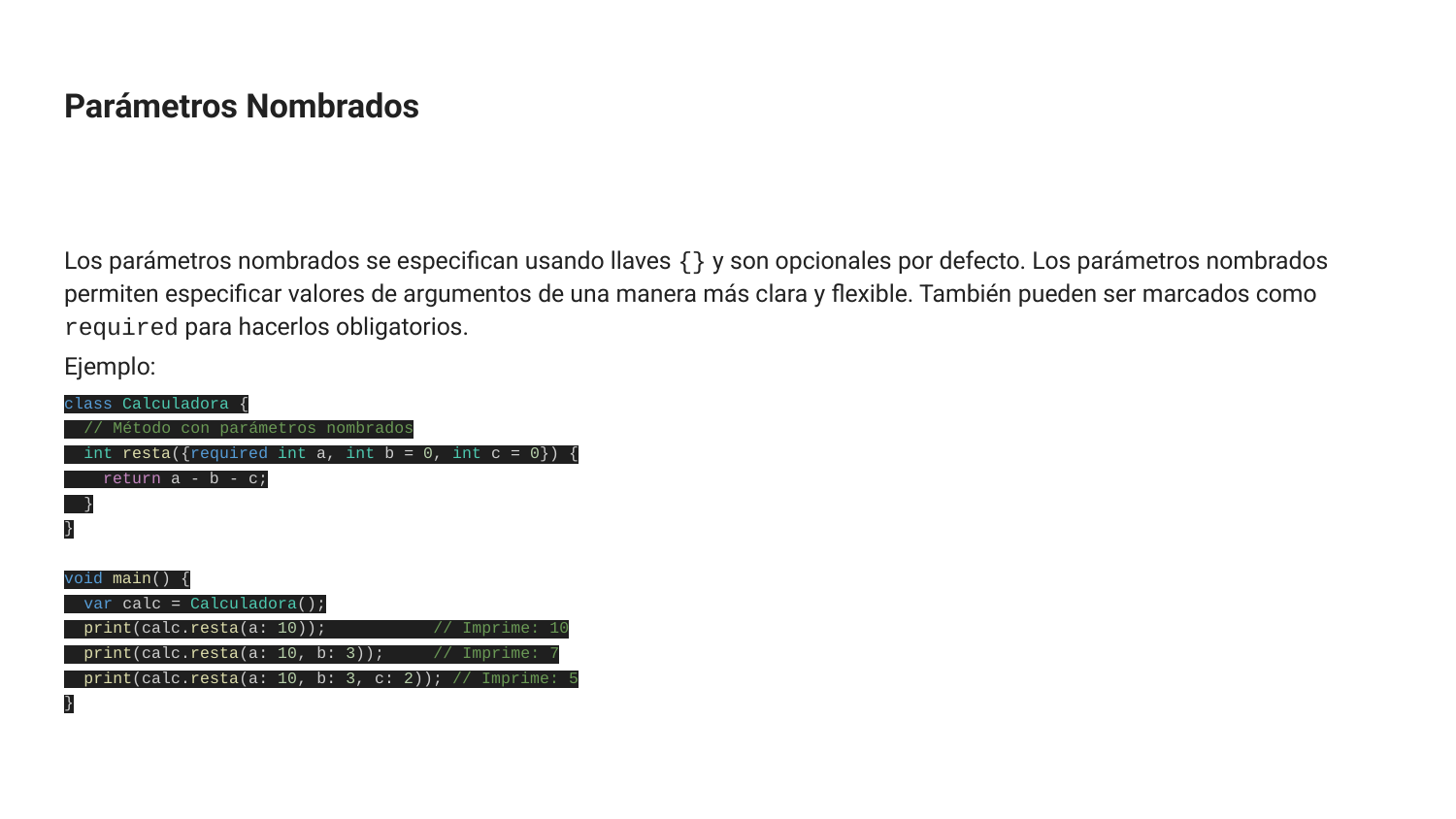

# Parámetros Nombrados

Los parámetros nombrados se especifican usando llaves {} y son opcionales por defecto. Los parámetros nombrados permiten especificar valores de argumentos de una manera más clara y flexible. También pueden ser marcados como required para hacerlos obligatorios.
Ejemplo:
class Calculadora {
  // Método con parámetros nombrados
  int resta({required int a, int b = 0, int c = 0}) {
    return a - b - c;
  }
}

void main() {
  var calc = Calculadora();
  print(calc.resta(a: 10));           // Imprime: 10
  print(calc.resta(a: 10, b: 3));     // Imprime: 7
  print(calc.resta(a: 10, b: 3, c: 2)); // Imprime: 5
}